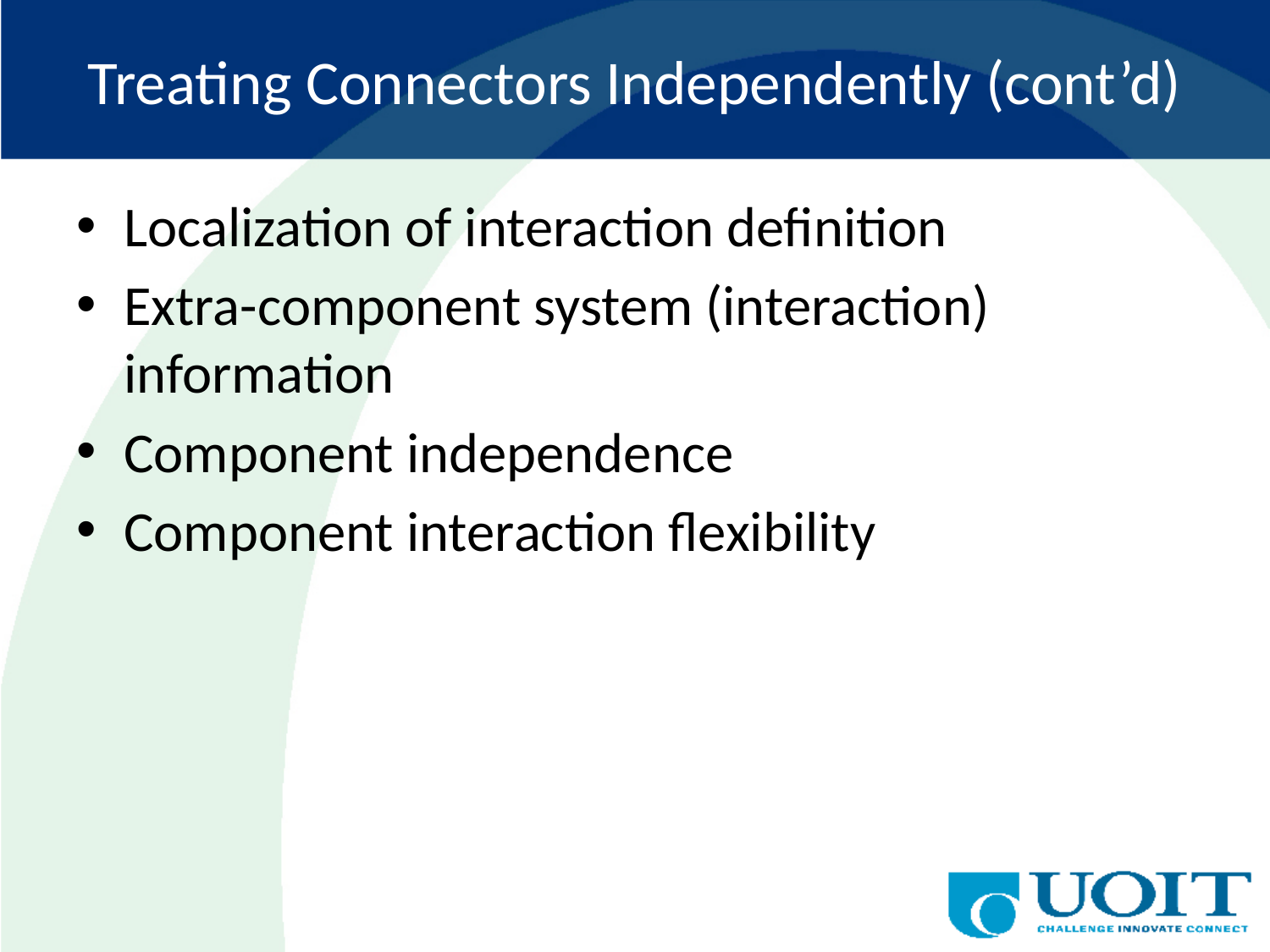

# Treating Connectors Independently (cont’d)
Localization of interaction definition
Extra-component system (interaction) information
Component independence
Component interaction flexibility